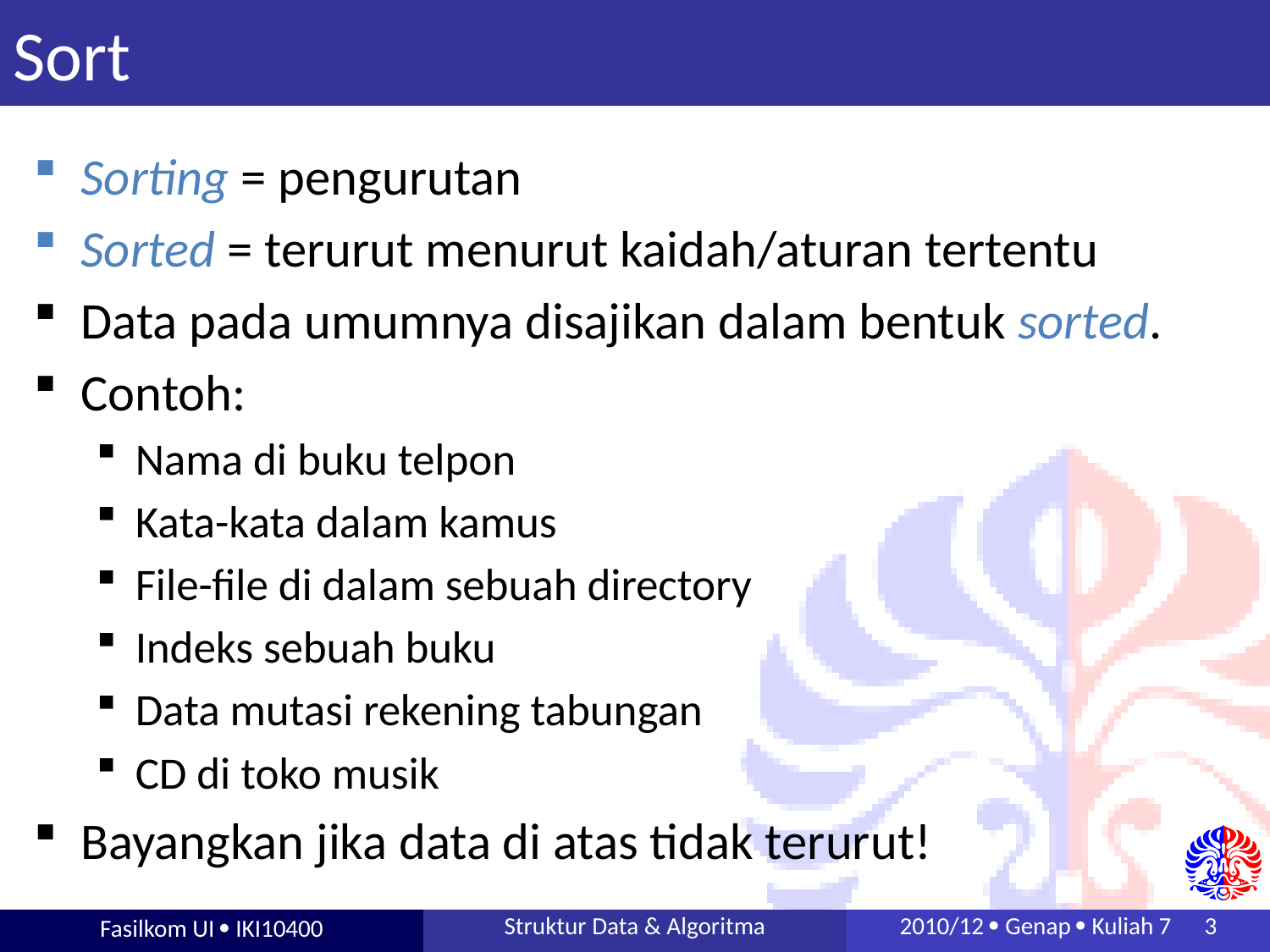

# Sort
Sorting = pengurutan
Sorted = terurut menurut kaidah/aturan tertentu
Data pada umumnya disajikan dalam bentuk sorted.
Contoh:
Nama di buku telpon
Kata-kata dalam kamus
File-file di dalam sebuah directory
Indeks sebuah buku
Data mutasi rekening tabungan
CD di toko musik
Bayangkan jika data di atas tidak terurut!